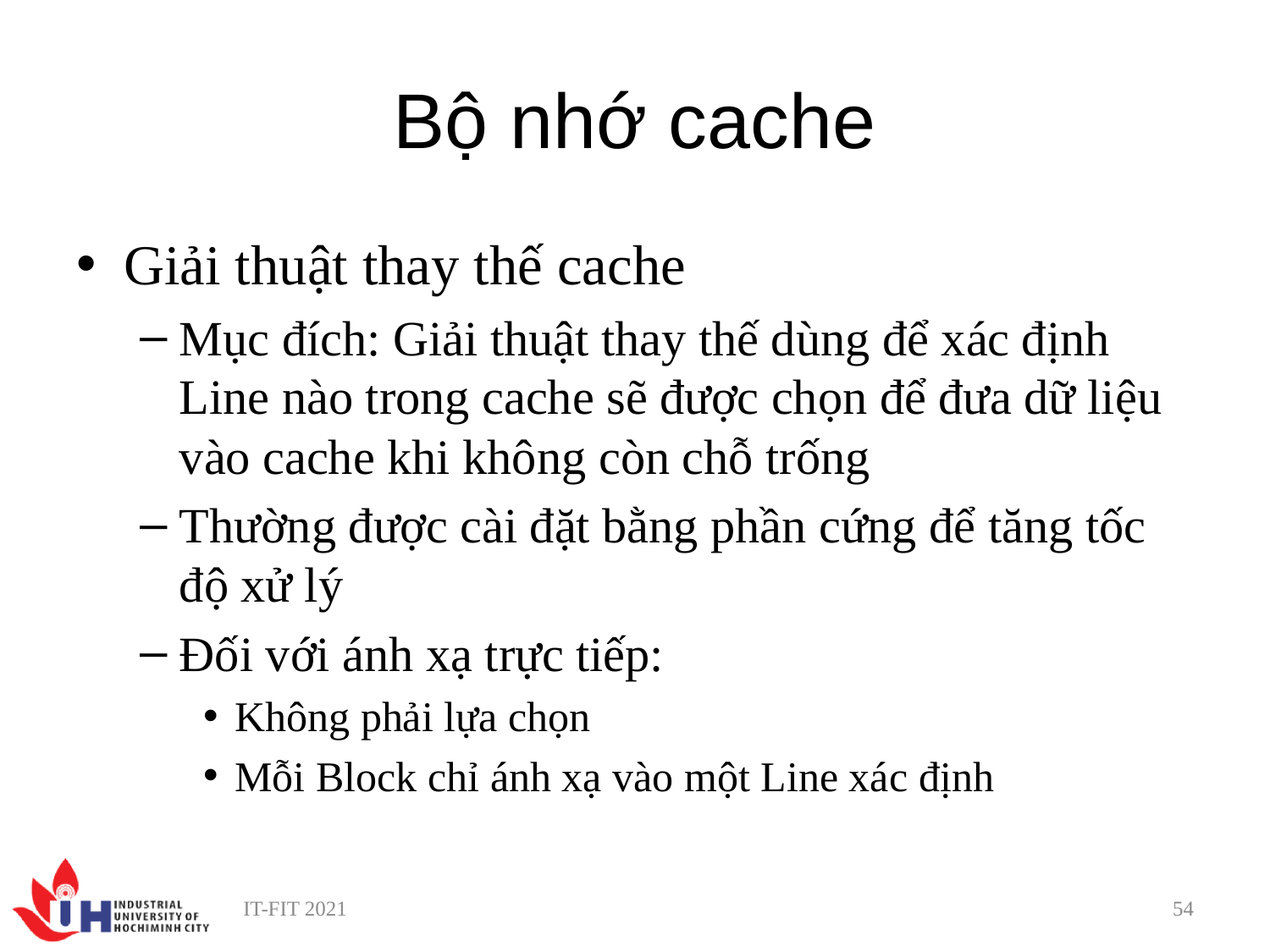

# Bộ nhớ cache
Giải thuật thay thế cache
Mục đích: Giải thuật thay thế dùng để xác định Line nào trong cache sẽ được chọn để đưa dữ liệu vào cache khi không còn chỗ trống
Thường được cài đặt bằng phần cứng để tăng tốc độ xử lý
Đối với ánh xạ trực tiếp:
Không phải lựa chọn
Mỗi Block chỉ ánh xạ vào một Line xác định
IT-FIT 2021
54